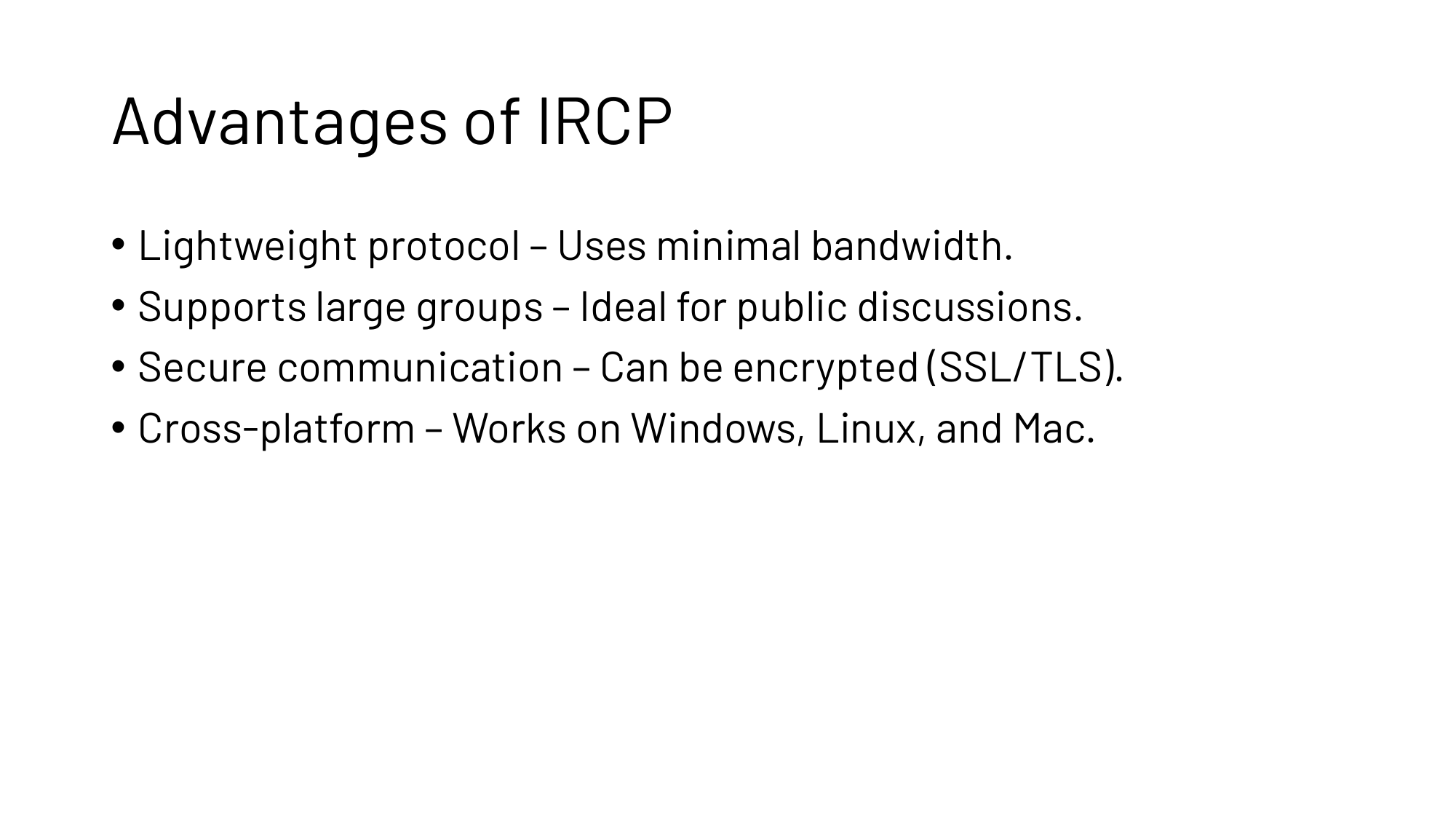

# Advantages of IRCP
Lightweight protocol – Uses minimal bandwidth.
Supports large groups – Ideal for public discussions.
Secure communication – Can be encrypted (SSL/TLS).
Cross-platform – Works on Windows, Linux, and Mac.